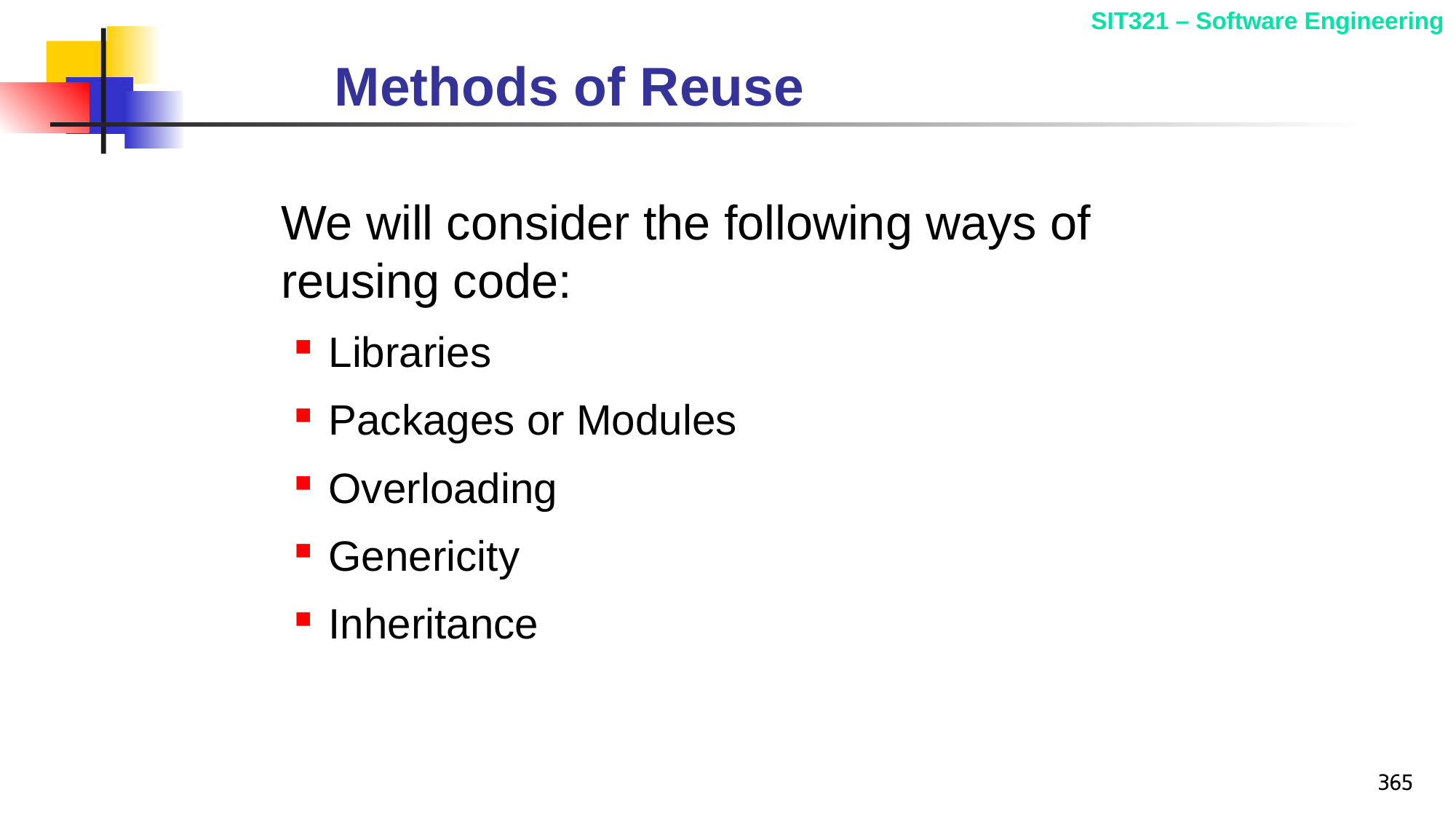

# Methods of Reuse
	We will consider the following ways of reusing code:
Libraries
Packages or Modules
Overloading
Genericity
Inheritance
365